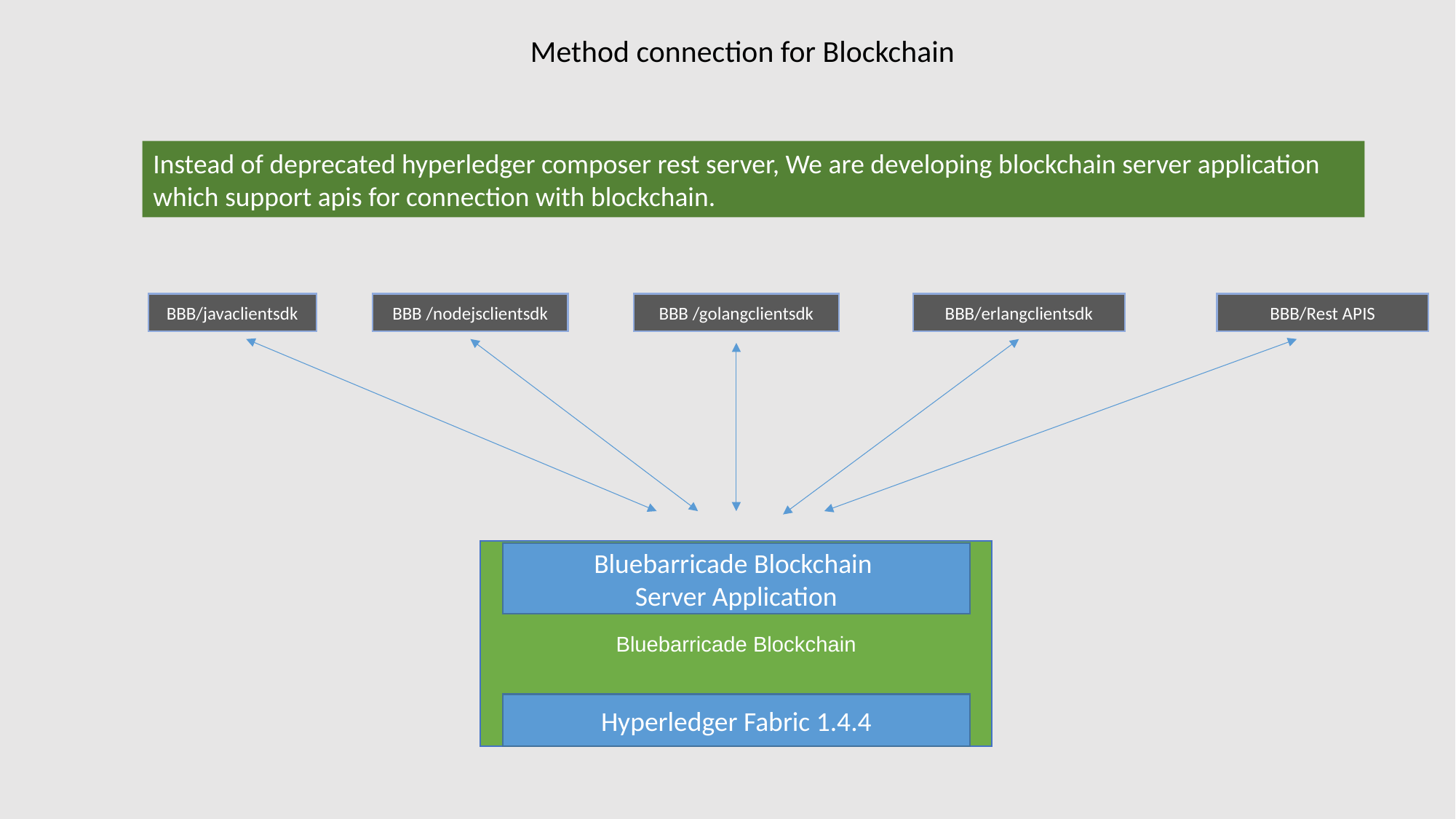

Method connection for Blockchain
Instead of deprecated hyperledger composer rest server, We are developing blockchain server application which support apis for connection with blockchain.
BBB/javaclientsdk
BBB /nodejsclientsdk
BBB /golangclientsdk
BBB/erlangclientsdk
BBB/Rest APIS
Bluebarricade Blockchain
Bluebarricade Blockchain
Server Application
Hyperledger Fabric 1.4.4